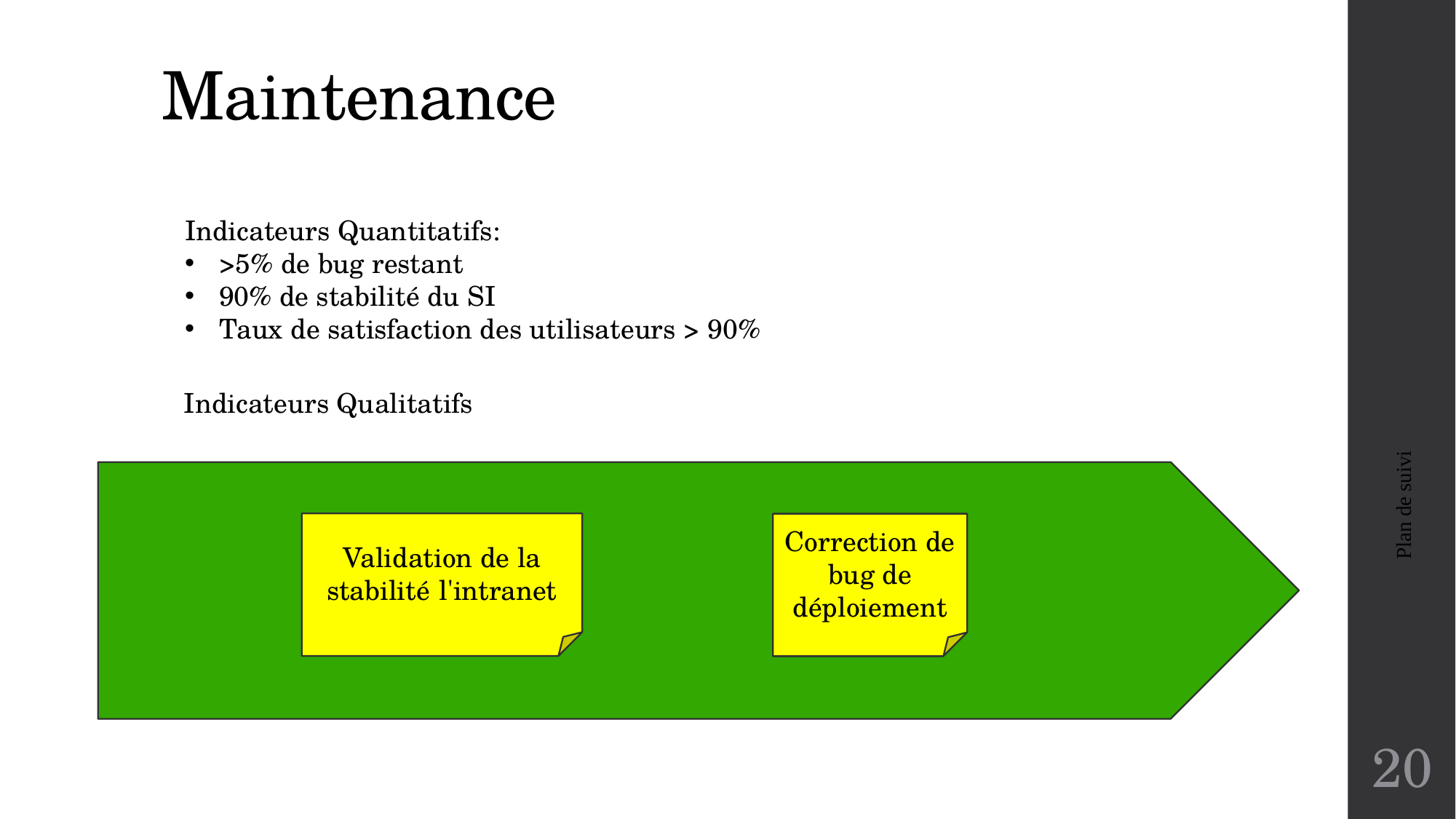

# Maintenance
Indicateurs Quantitatifs:
>5% de bug restant
90% de stabilité du SI
Taux de satisfaction des utilisateurs > 90%

Indicateurs Qualitatifs

Plan de suivi
Validation de la stabilité l'intranet
Correction de bug de déploiement
20